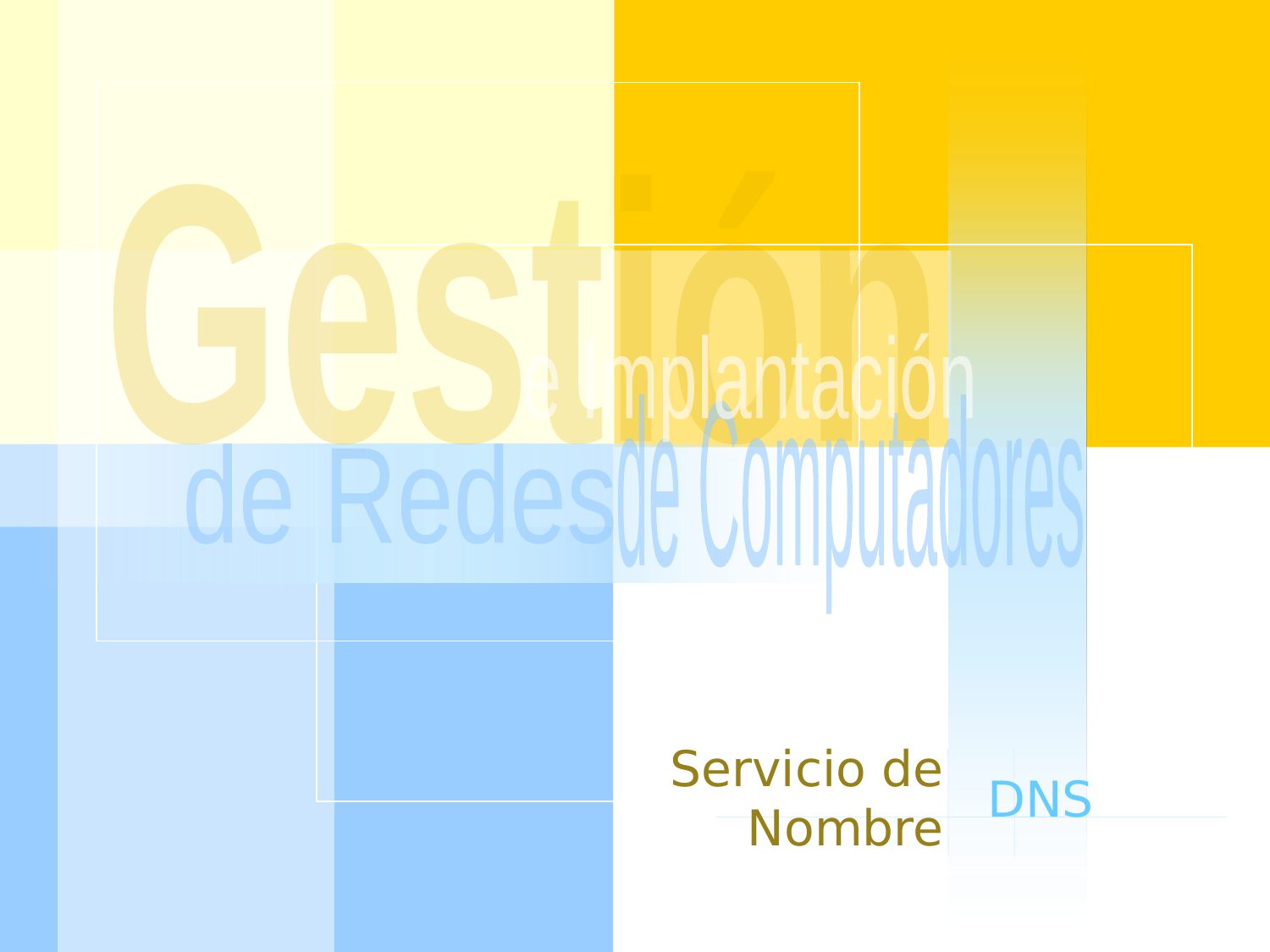

Gestión
e Implantación
de Computadores
de Redes
Servicio de Nombre
DNS